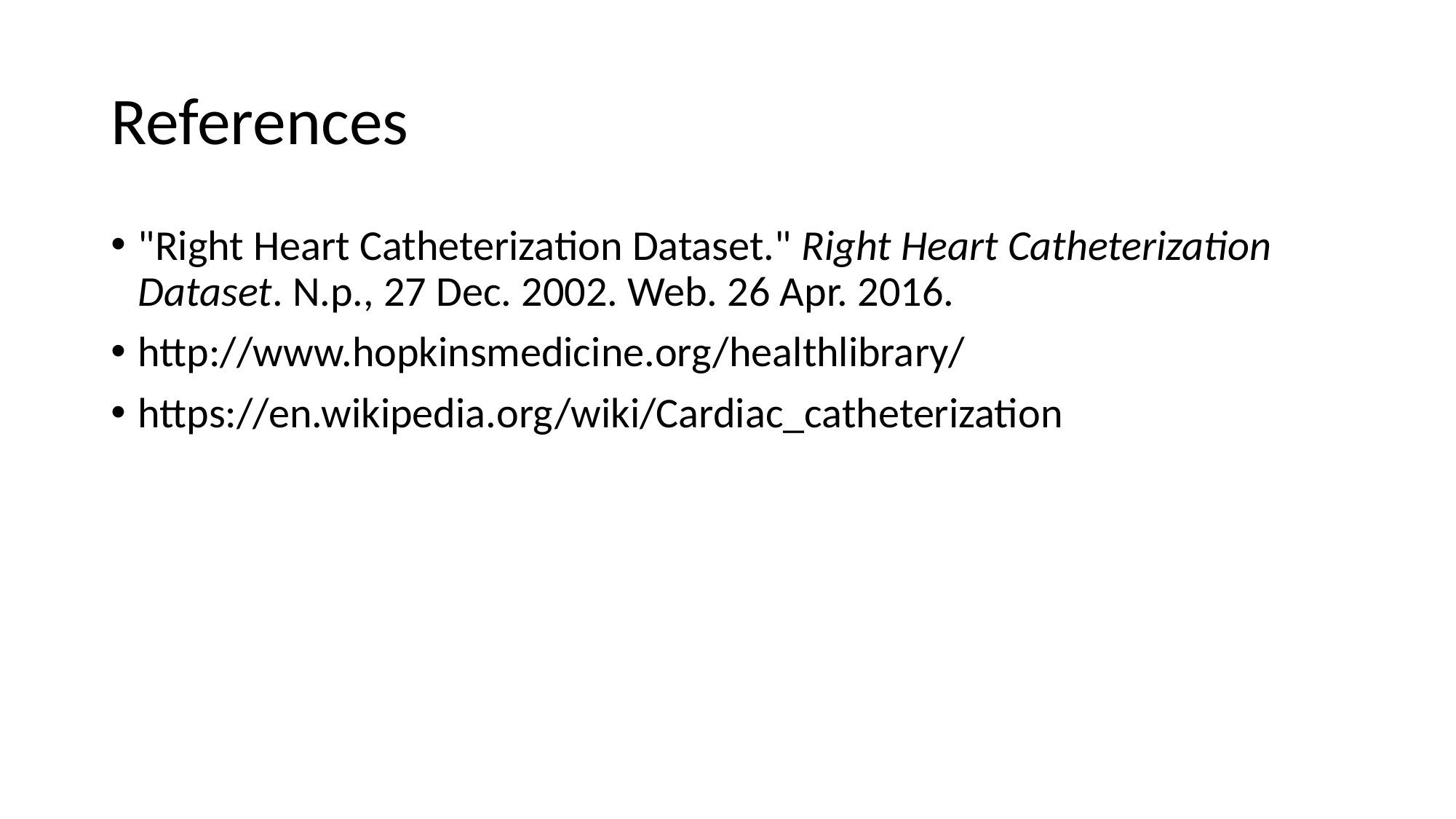

# References
"Right Heart Catheterization Dataset." Right Heart Catheterization Dataset. N.p., 27 Dec. 2002. Web. 26 Apr. 2016.
http://www.hopkinsmedicine.org/healthlibrary/
https://en.wikipedia.org/wiki/Cardiac_catheterization